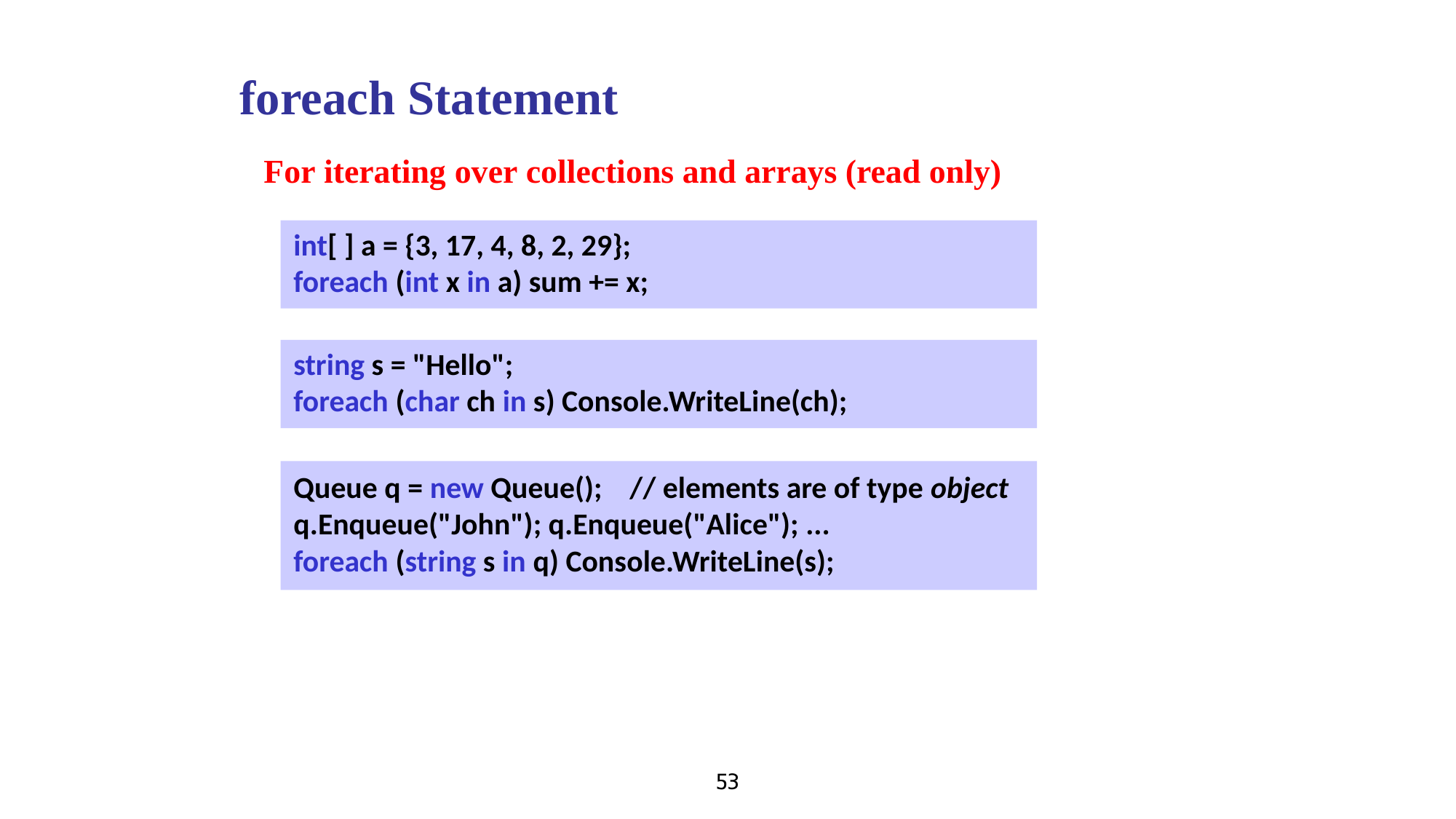

foreach Statement
For iterating over collections and arrays (read only)
int[ ] a = {3, 17, 4, 8, 2, 29};
foreach (int x in a) sum += x;
string s = "Hello";
foreach (char ch in s) Console.WriteLine(ch);
Queue q = new Queue();    // elements are of type object
q.Enqueue("John"); q.Enqueue("Alice"); ...
foreach (string s in q) Console.WriteLine(s);
53